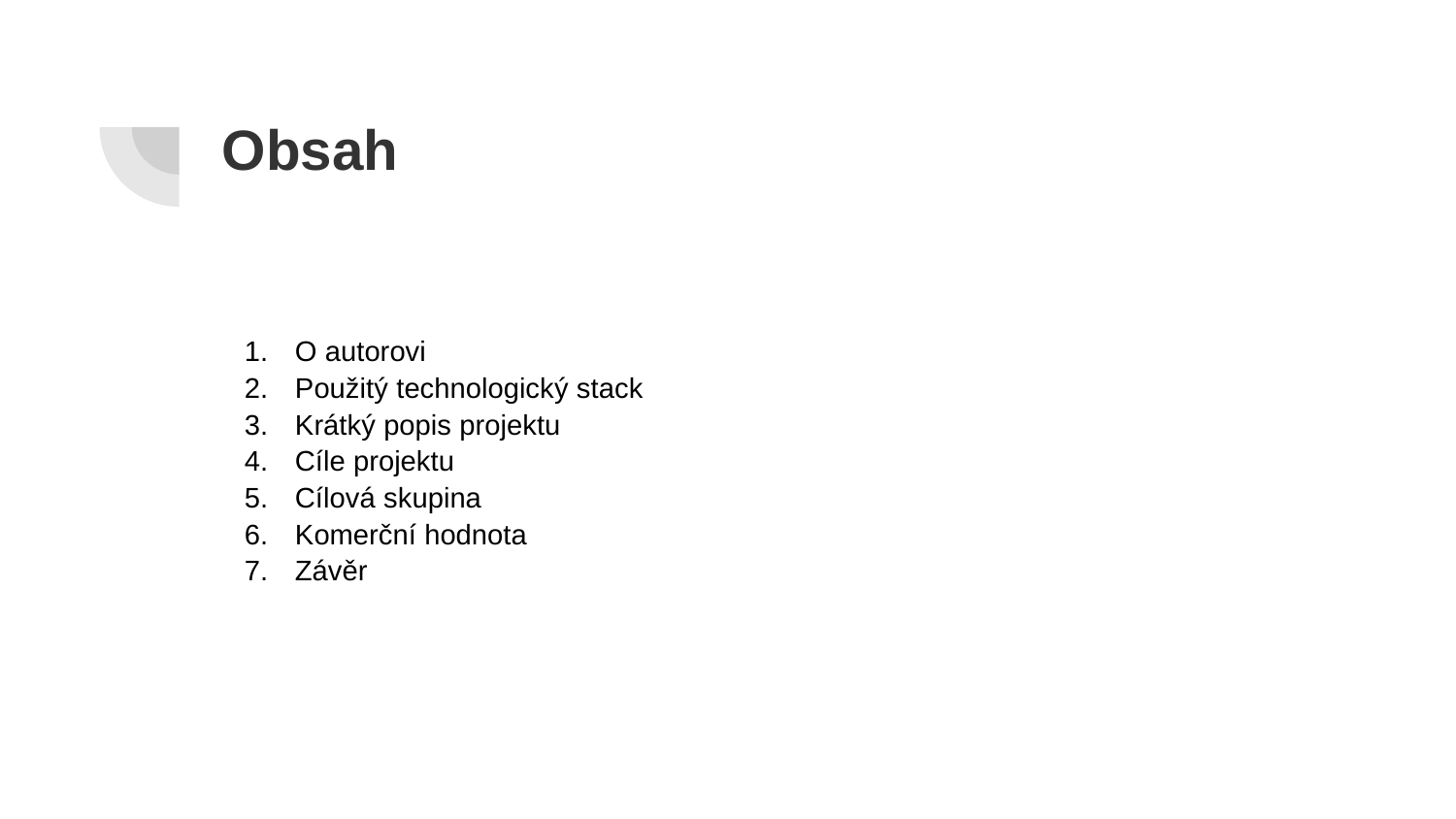

# Obsah
O autorovi
Použitý technologický stack
Krátký popis projektu
Cíle projektu
Cílová skupina
Komerční hodnota
Závěr